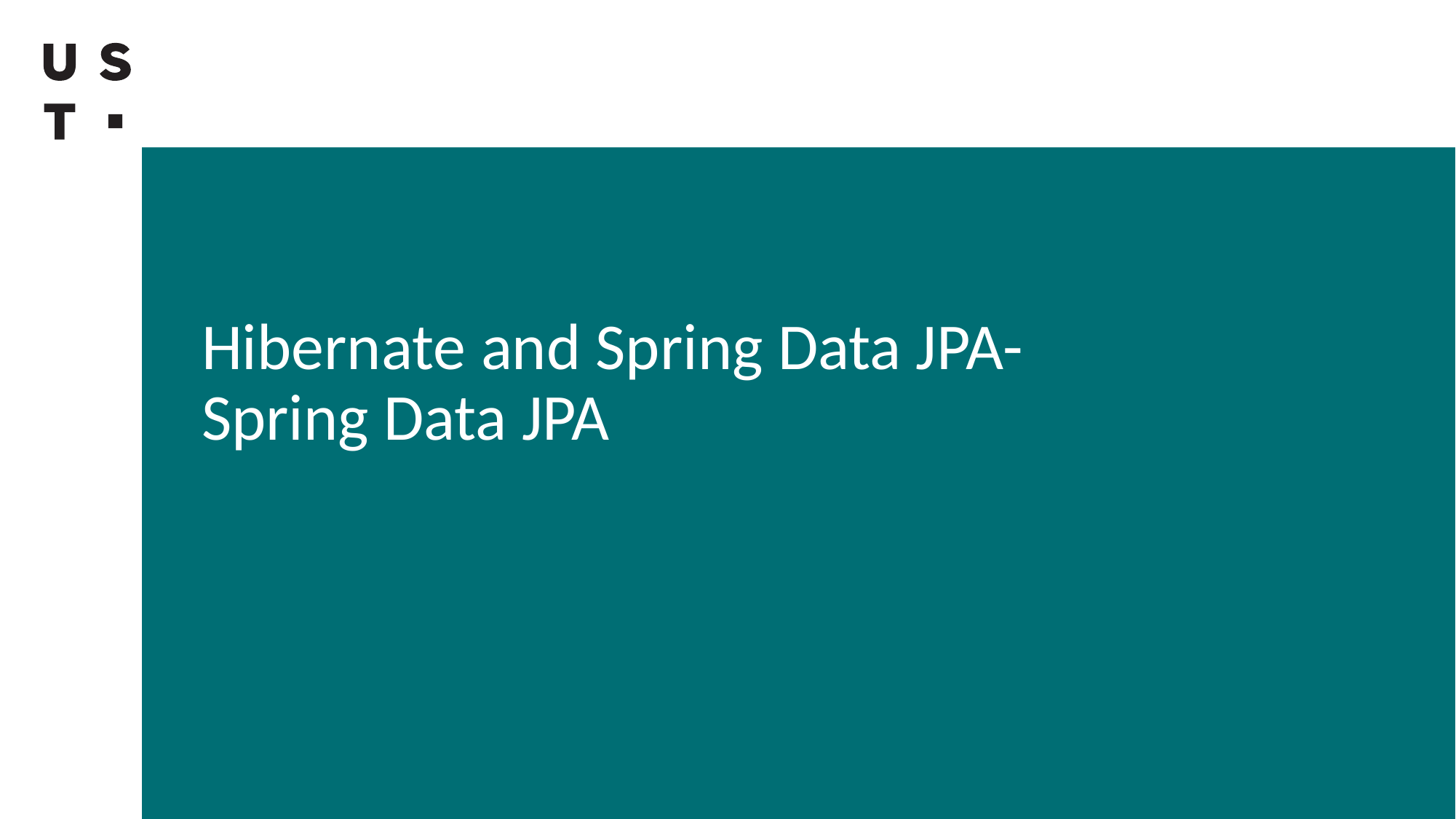

# Hibernate and Spring Data JPA-
Spring Data JPA